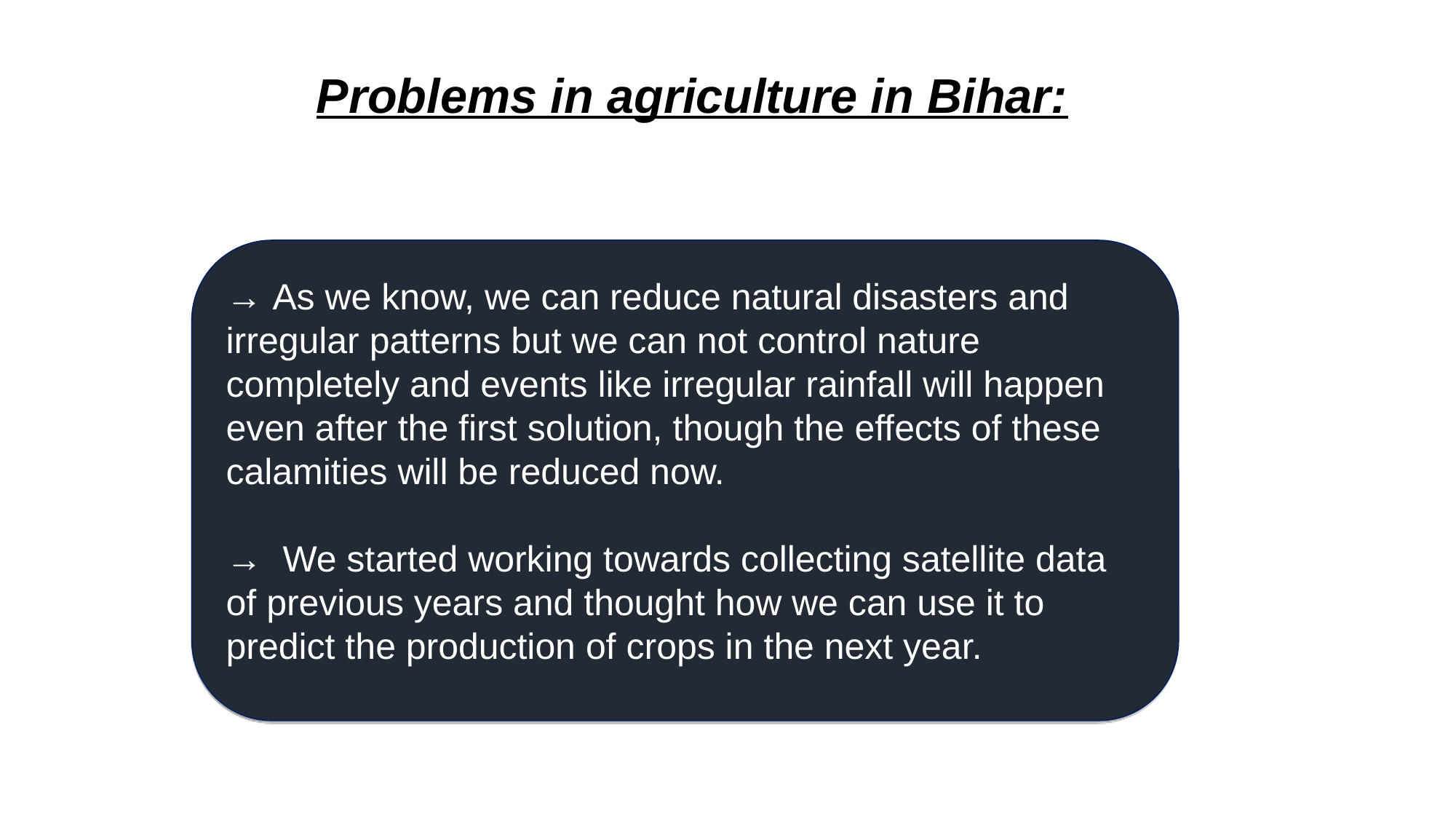

Problems in agriculture in Bihar:

→ As we know, we can reduce natural disasters and irregular patterns but we can not control nature completely and events like irregular rainfall will happen even after the first solution, though the effects of these calamities will be reduced now.

→  We started working towards collecting satellite data of previous years and thought how we can use it to predict the production of crops in the next year.